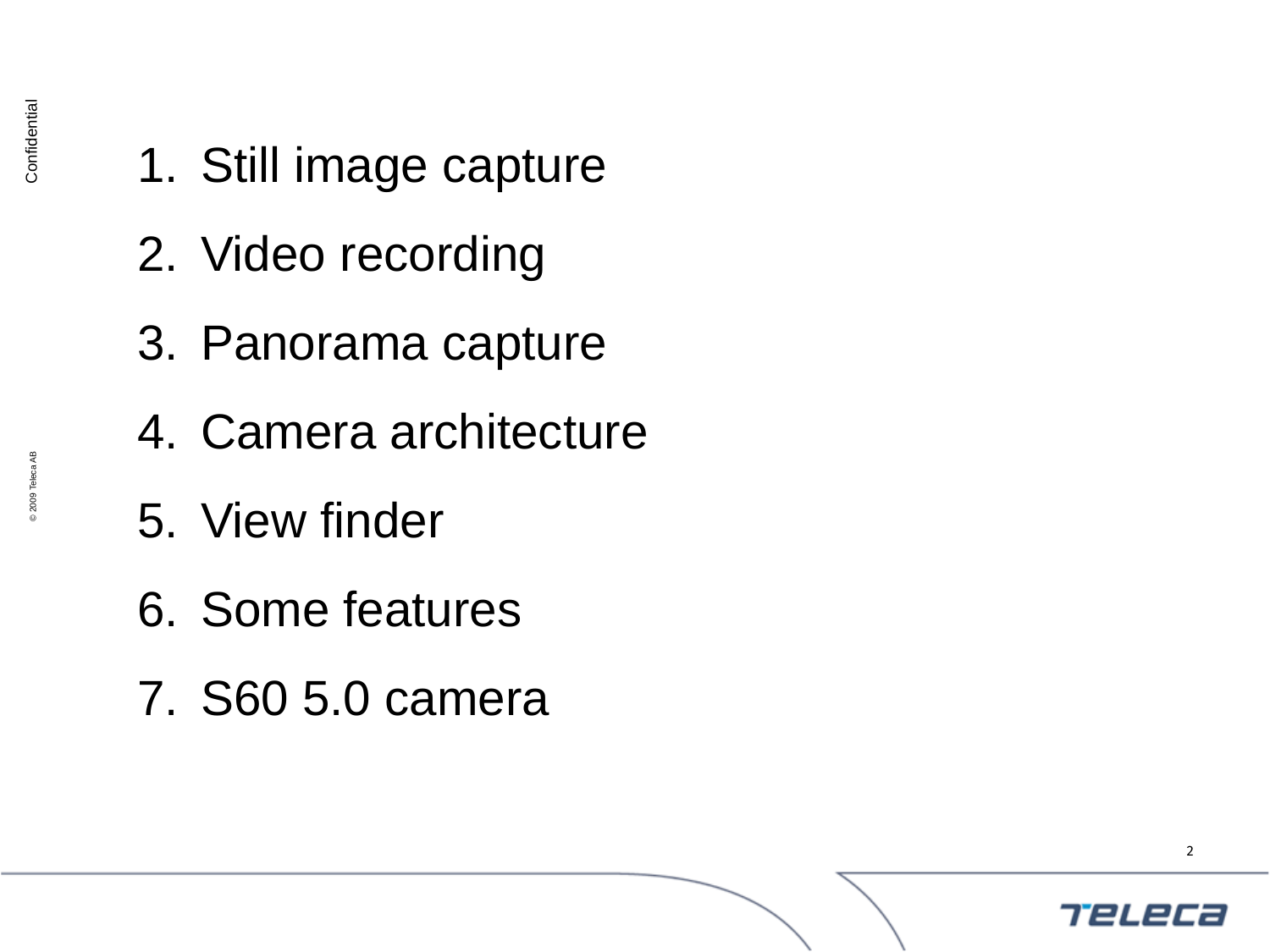

Still image capture
Video recording
Panorama capture
Camera architecture
View finder
Some features
S60 5.0 camera
2